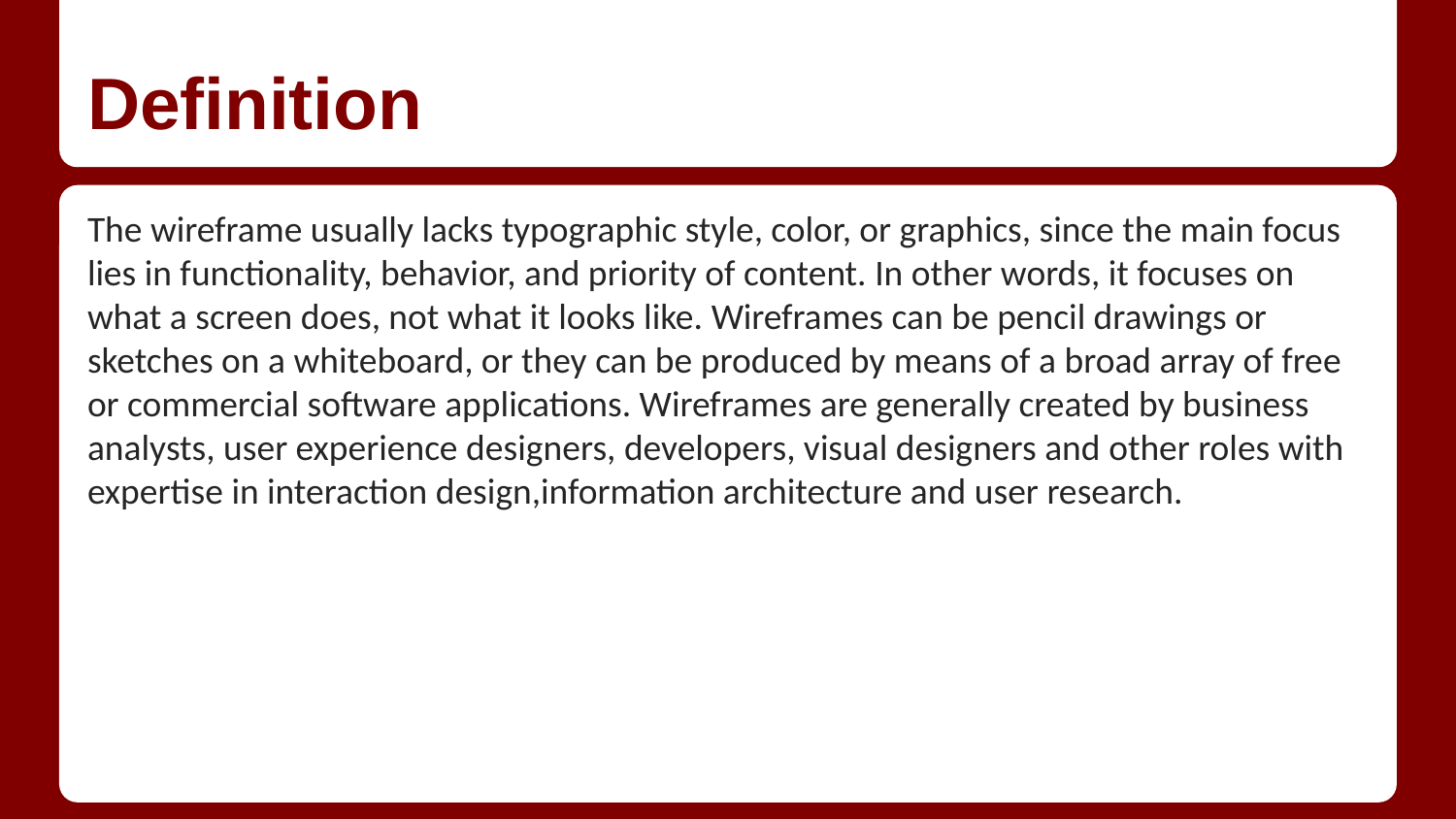

# Definition
The wireframe usually lacks typographic style, color, or graphics, since the main focus lies in functionality, behavior, and priority of content. In other words, it focuses on what a screen does, not what it looks like. Wireframes can be pencil drawings or sketches on a whiteboard, or they can be produced by means of a broad array of free or commercial software applications. Wireframes are generally created by business analysts, user experience designers, developers, visual designers and other roles with expertise in interaction design,information architecture and user research.